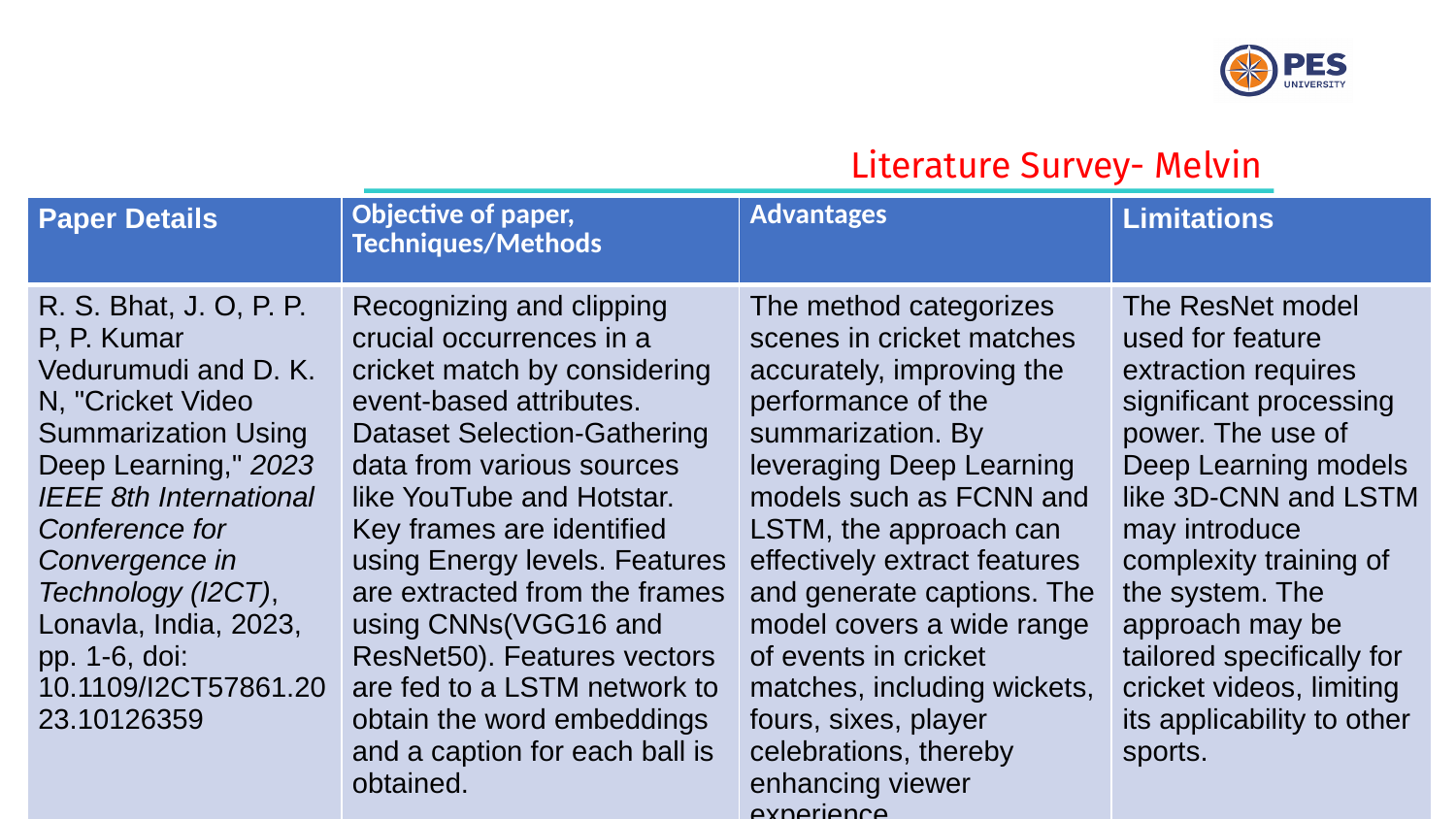

Literature Survey- Melvin

| Paper Details | Objective of paper, Techniques/Methods | Advantages | Limitations |
| --- | --- | --- | --- |
| R. S. Bhat, J. O, P. P. P, P. Kumar Vedurumudi and D. K. N, "Cricket Video Summarization Using Deep Learning," 2023 IEEE 8th International Conference for Convergence in Technology (I2CT), Lonavla, India, 2023, pp. 1-6, doi: 10.1109/I2CT57861.2023.10126359 | Recognizing and clipping crucial occurrences in a cricket match by considering event-based attributes. Dataset Selection-Gathering data from various sources like YouTube and Hotstar. Key frames are identified using Energy levels. Features are extracted from the frames using CNNs(VGG16 and ResNet50). Features vectors are fed to a LSTM network to obtain the word embeddings and a caption for each ball is obtained. | The method categorizes scenes in cricket matches accurately, improving the performance of the summarization. By leveraging Deep Learning models such as FCNN and LSTM, the approach can effectively extract features and generate captions. The model covers a wide range of events in cricket matches, including wickets, fours, sixes, player celebrations, thereby enhancing viewer experience. | The ResNet model used for feature extraction requires significant processing power. The use of Deep Learning models like 3D-CNN and LSTM may introduce complexity training of the system. The approach may be tailored specifically for cricket videos, limiting its applicability to other sports. |